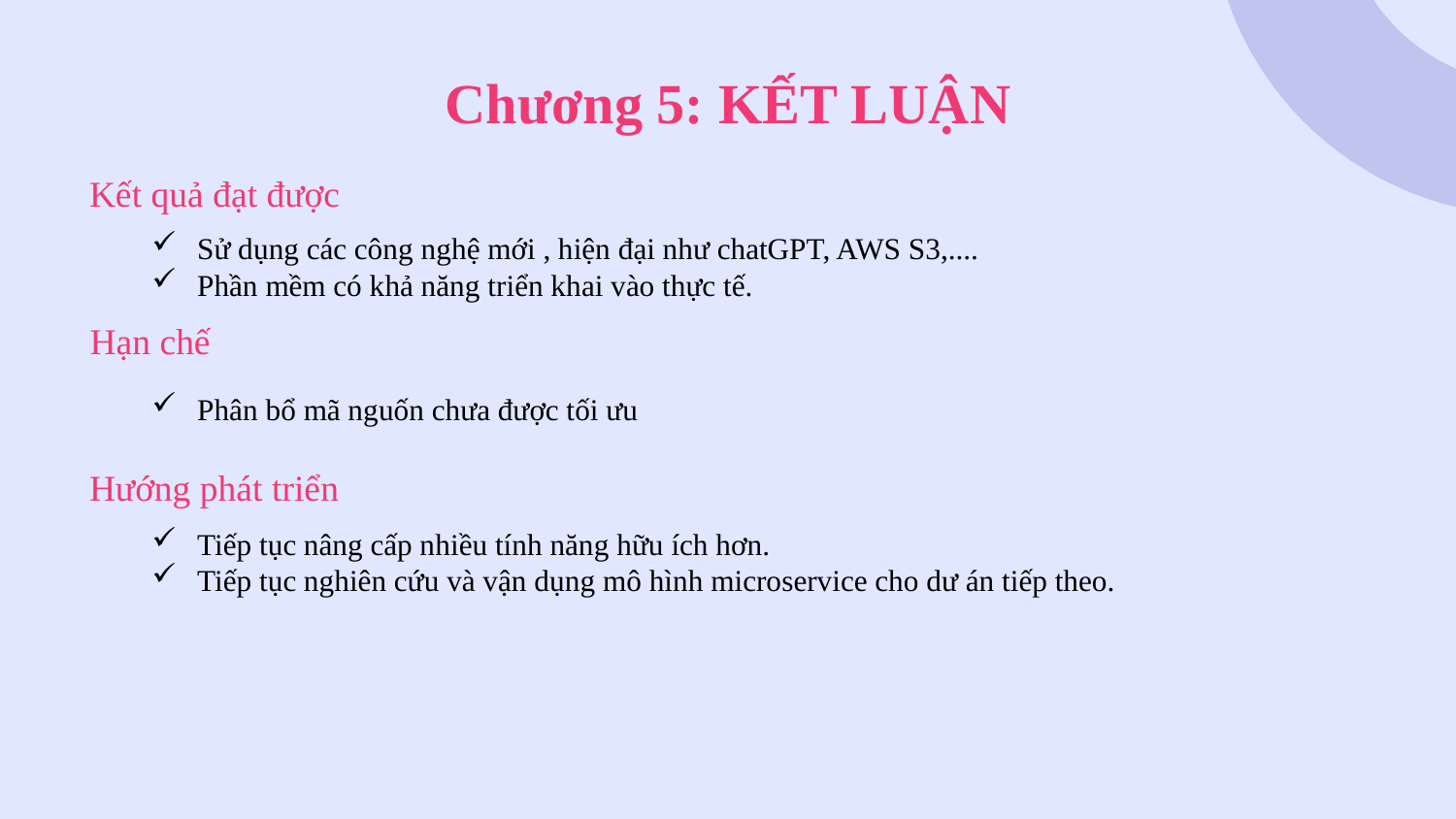

# Chương 5: KẾT LUẬN
Kết quả đạt được
Sử dụng các công nghệ mới , hiện đại như chatGPT, AWS S3,....
Phần mềm có khả năng triển khai vào thực tế.
Hạn chế
Phân bổ mã nguốn chưa được tối ưu
Hướng phát triển

Tiếp tục nâng cấp nhiều tính năng hữu ích hơn.
Tiếp tục nghiên cứu và vận dụng mô hình microservice cho dư án tiếp theo.